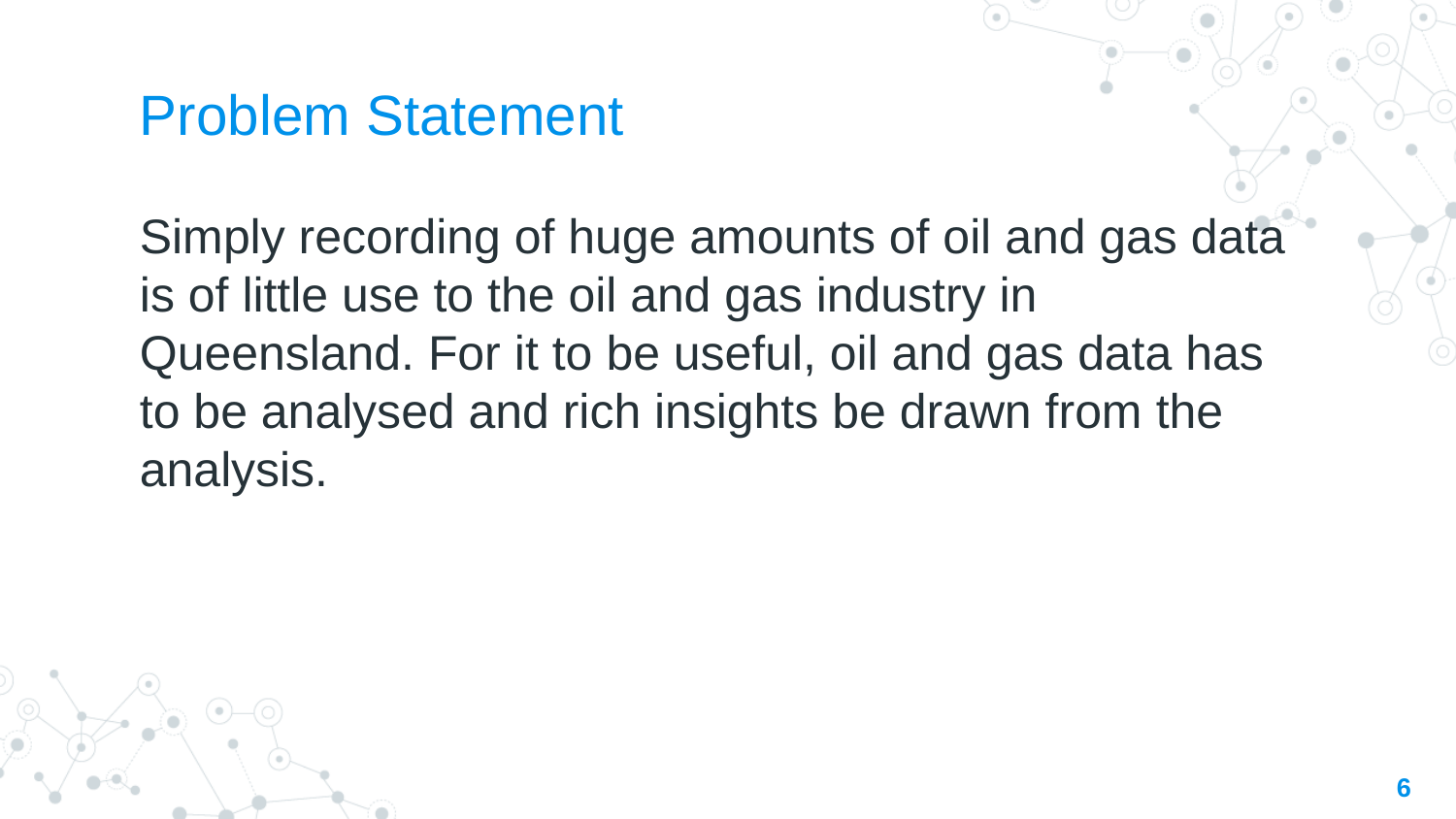

# Problem Statement
Simply recording of huge amounts of oil and gas data is of little use to the oil and gas industry in Queensland. For it to be useful, oil and gas data has to be analysed and rich insights be drawn from the analysis.

6